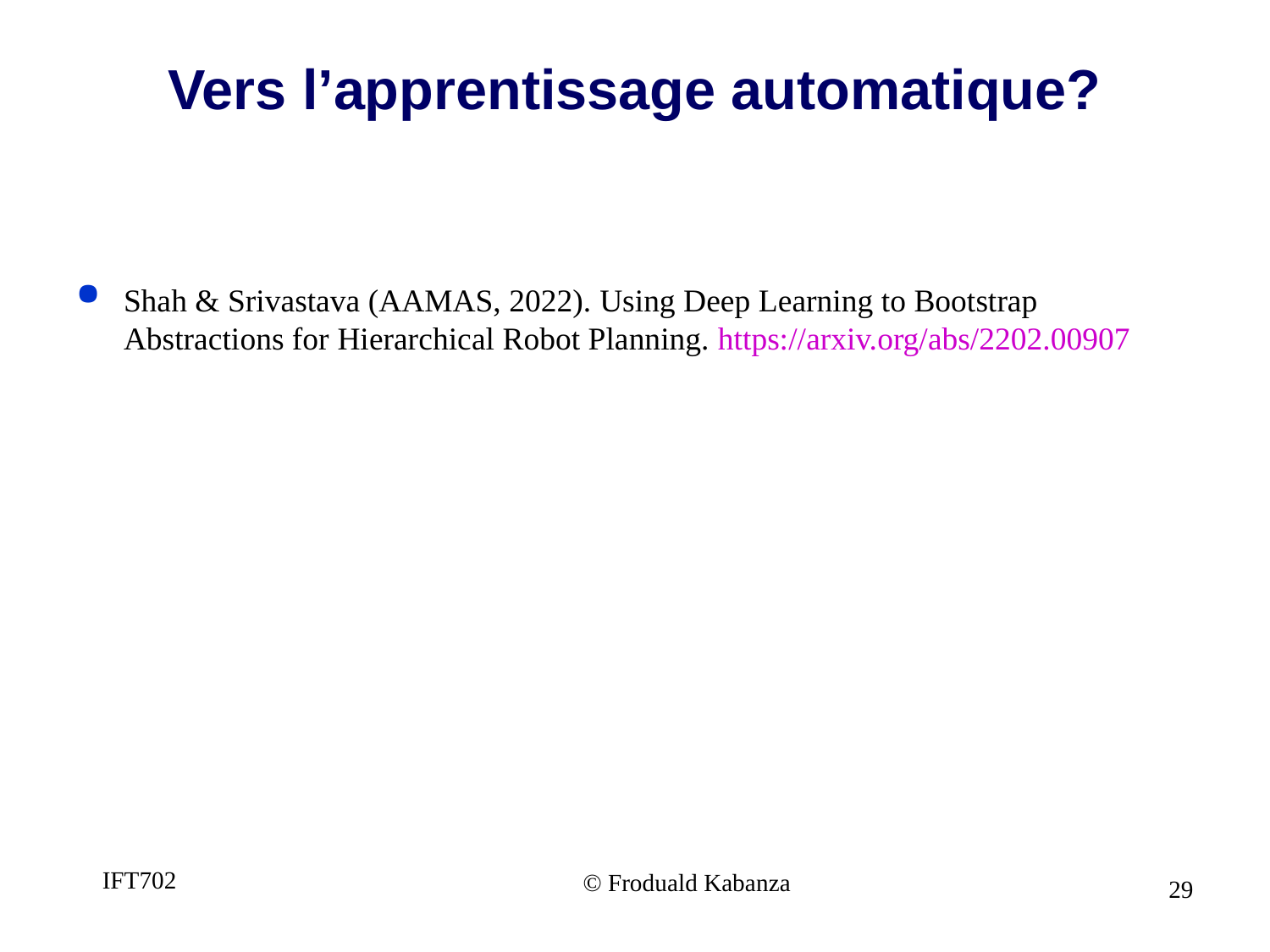

# Vers l’apprentissage automatique?

Shah & Srivastava (AAMAS, 2022). Using Deep Learning to Bootstrap Abstractions for Hierarchical Robot Planning. https://arxiv.org/abs/2202.00907

IFT702
© Froduald Kabanza
29